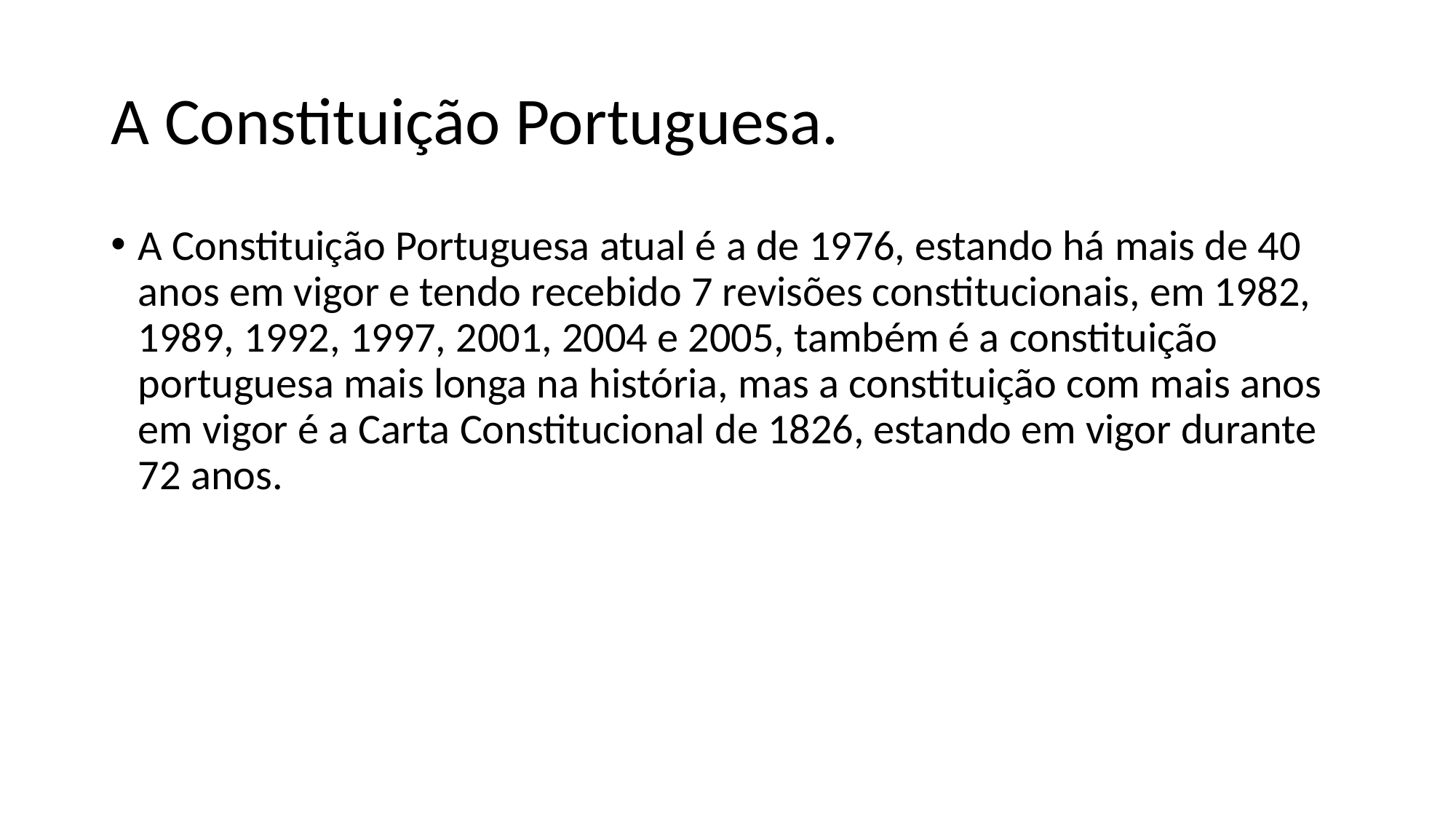

# A Constituição Portuguesa.
A Constituição Portuguesa atual é a de 1976, estando há mais de 40 anos em vigor e tendo recebido 7 revisões constitucionais, em 1982, 1989, 1992, 1997, 2001, 2004 e 2005, também é a constituição portuguesa mais longa na história, mas a constituição com mais anos em vigor é a Carta Constitucional de 1826, estando em vigor durante 72 anos.